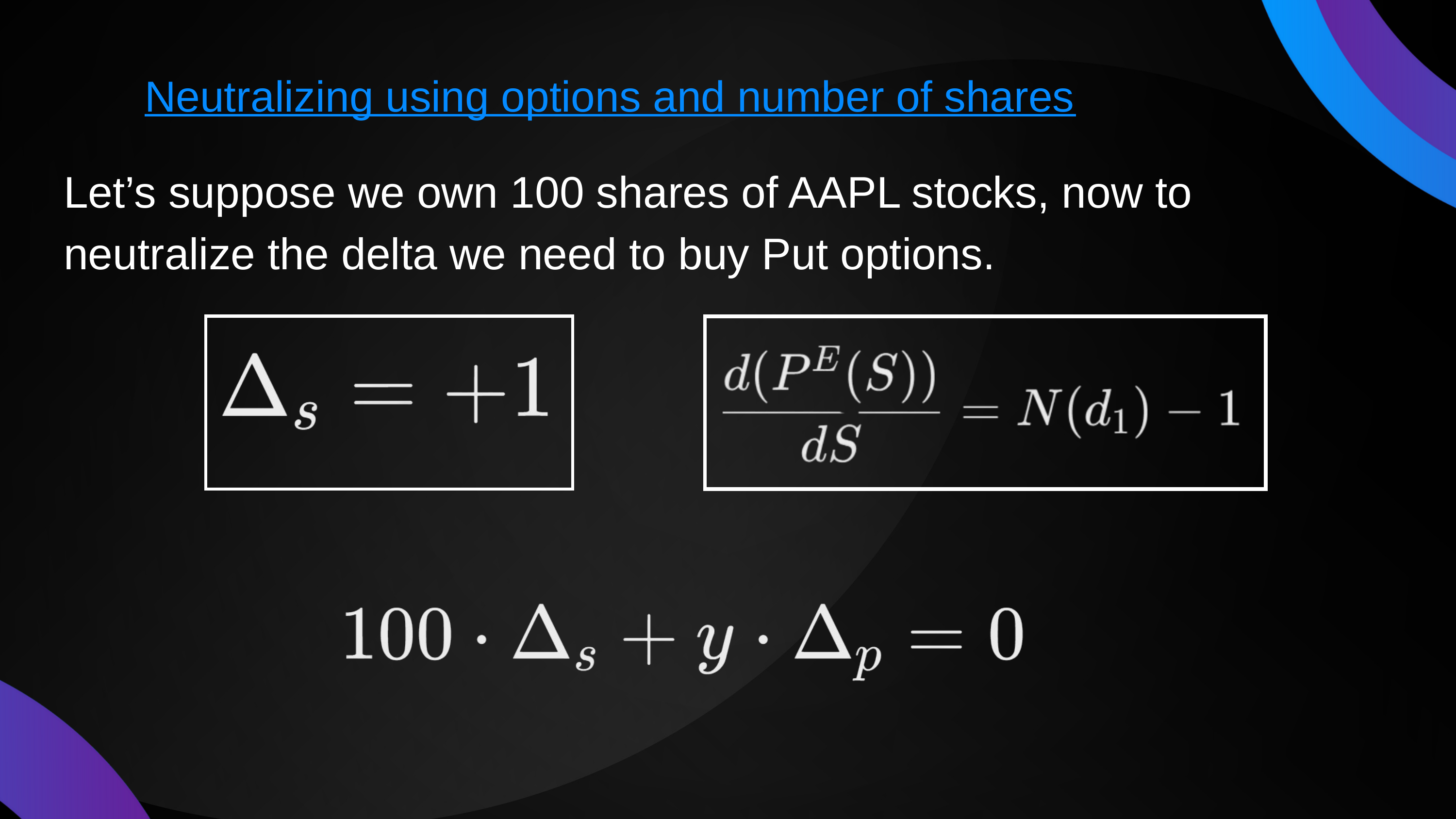

Neutralizing using options and number of shares
Let’s suppose we own 100 shares of AAPL stocks, now to neutralize the delta we need to buy Put options.